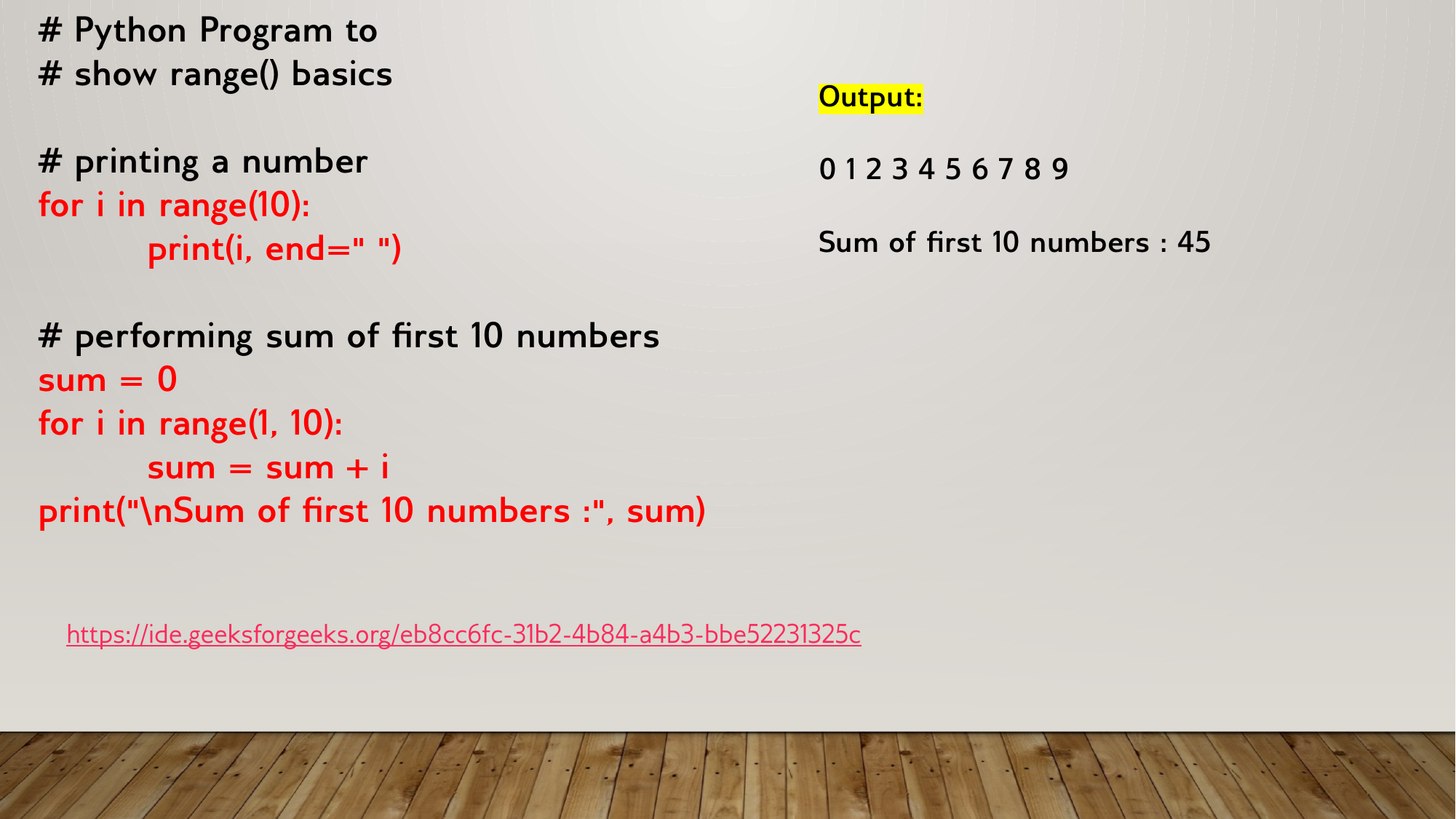

# Python Program to
# show range() basics

# printing a number
for i in range(10):
	print(i, end=" ")

# performing sum of first 10 numbers
sum = 0
for i in range(1, 10):
	sum = sum + i
print("\nSum of first 10 numbers :", sum)
Output:

0 1 2 3 4 5 6 7 8 9

Sum of first 10 numbers : 45
https://ide.geeksforgeeks.org/eb8cc6fc-31b2-4b84-a4b3-bbe52231325c